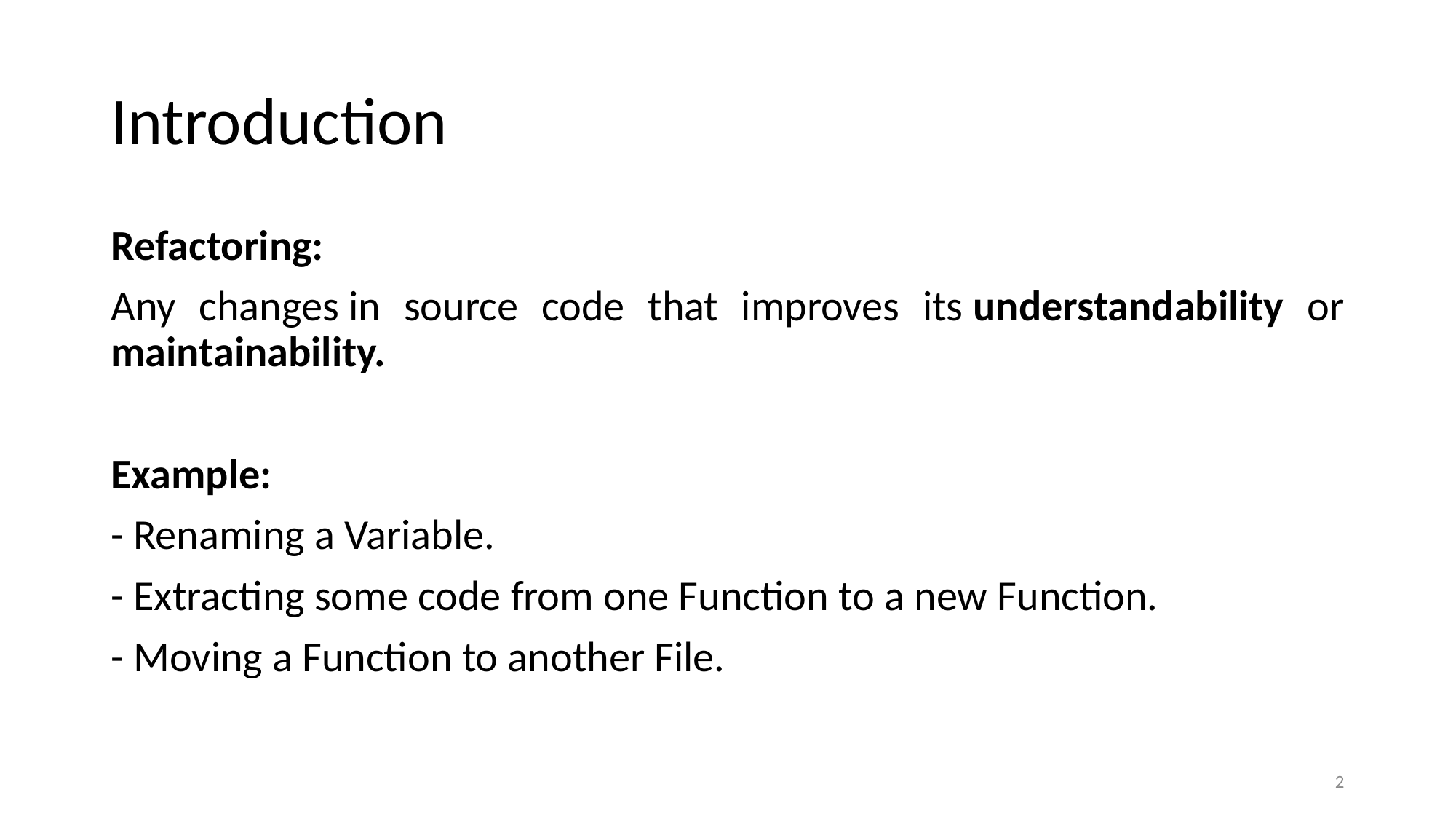

# Introduction
Refactoring:
Any changes in source code that improves its understandability or maintainability.

Example:
- Renaming a Variable.
- Extracting some code from one Function to a new Function.
- Moving a Function to another File.

2